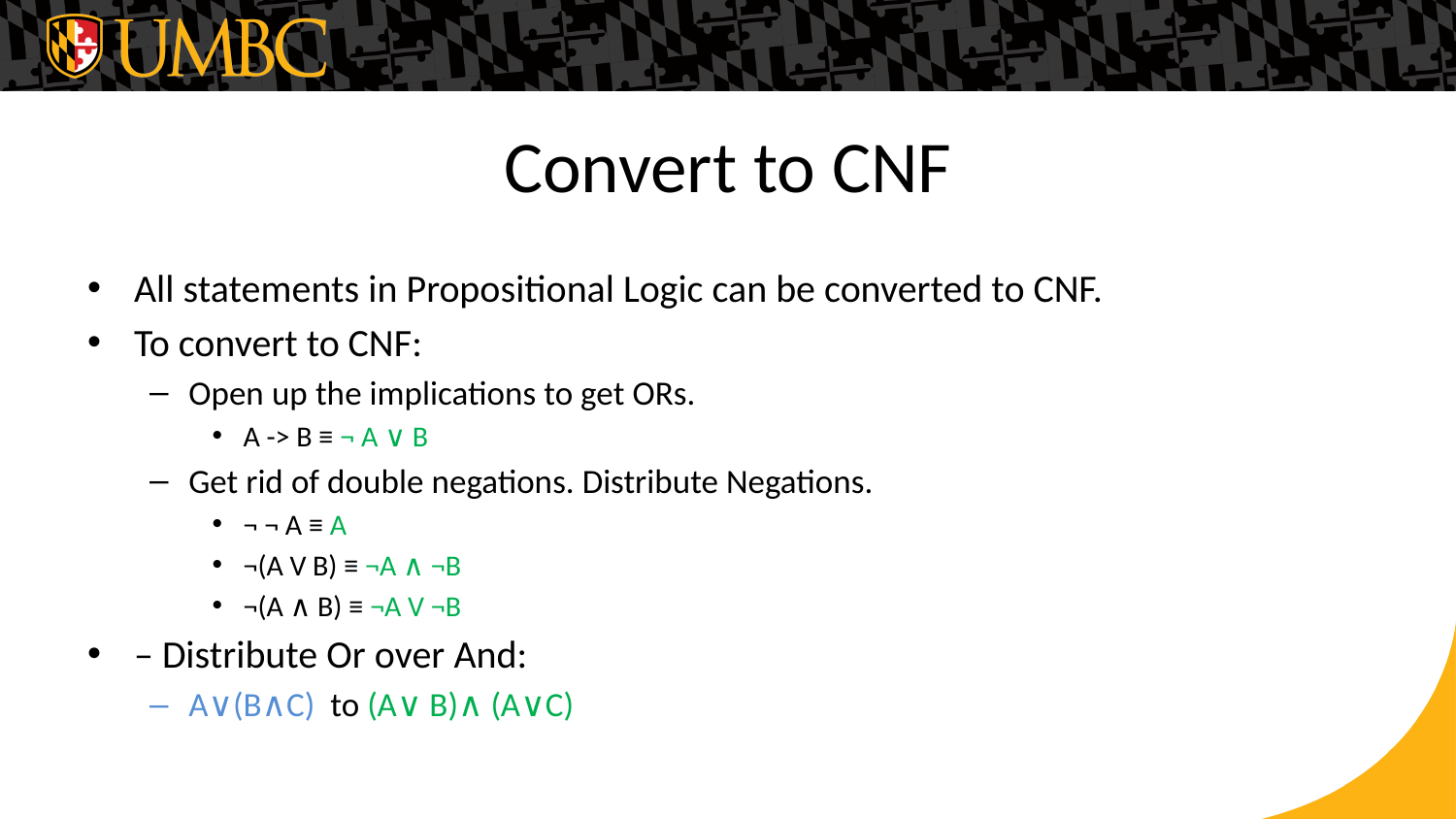

# Convert to CNF
All statements in Propositional Logic can be converted to CNF.
To convert to CNF:
Open up the implications to get ORs.
A -> B ≡ ¬ A ∨ B
Get rid of double negations. Distribute Negations.
¬ ¬ A ≡ A
¬(A V B) ≡ ¬A ∧ ¬B
¬(A ∧ B) ≡ ¬A V ¬B
– Distribute Or over And:
A∨(B∧C)  to (A∨ B)∧ (A∨C)